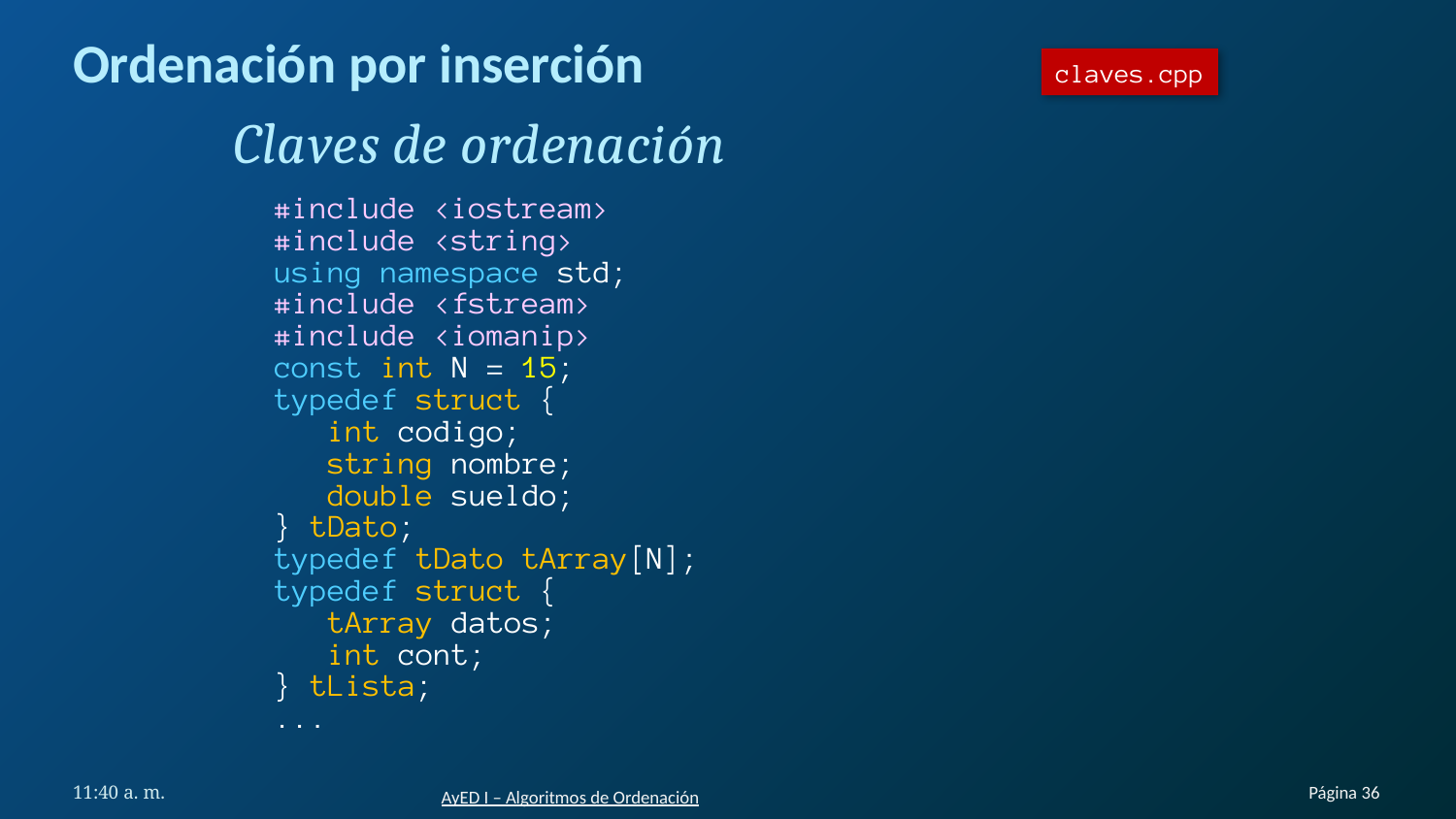

# Ordenación por inserción
claves.cpp
Claves de ordenación
#include <iostream>
#include <string>
using namespace std;
#include <fstream>
#include <iomanip>
const int N = 15;
typedef struct {
   int codigo;
   string nombre;
   double sueldo;
} tDato;
typedef tDato tArray[N];
typedef struct {
   tArray datos;
   int cont;
} tLista;
...
11:40 a. m.
Página 36
AyED I – Algoritmos de Ordenación